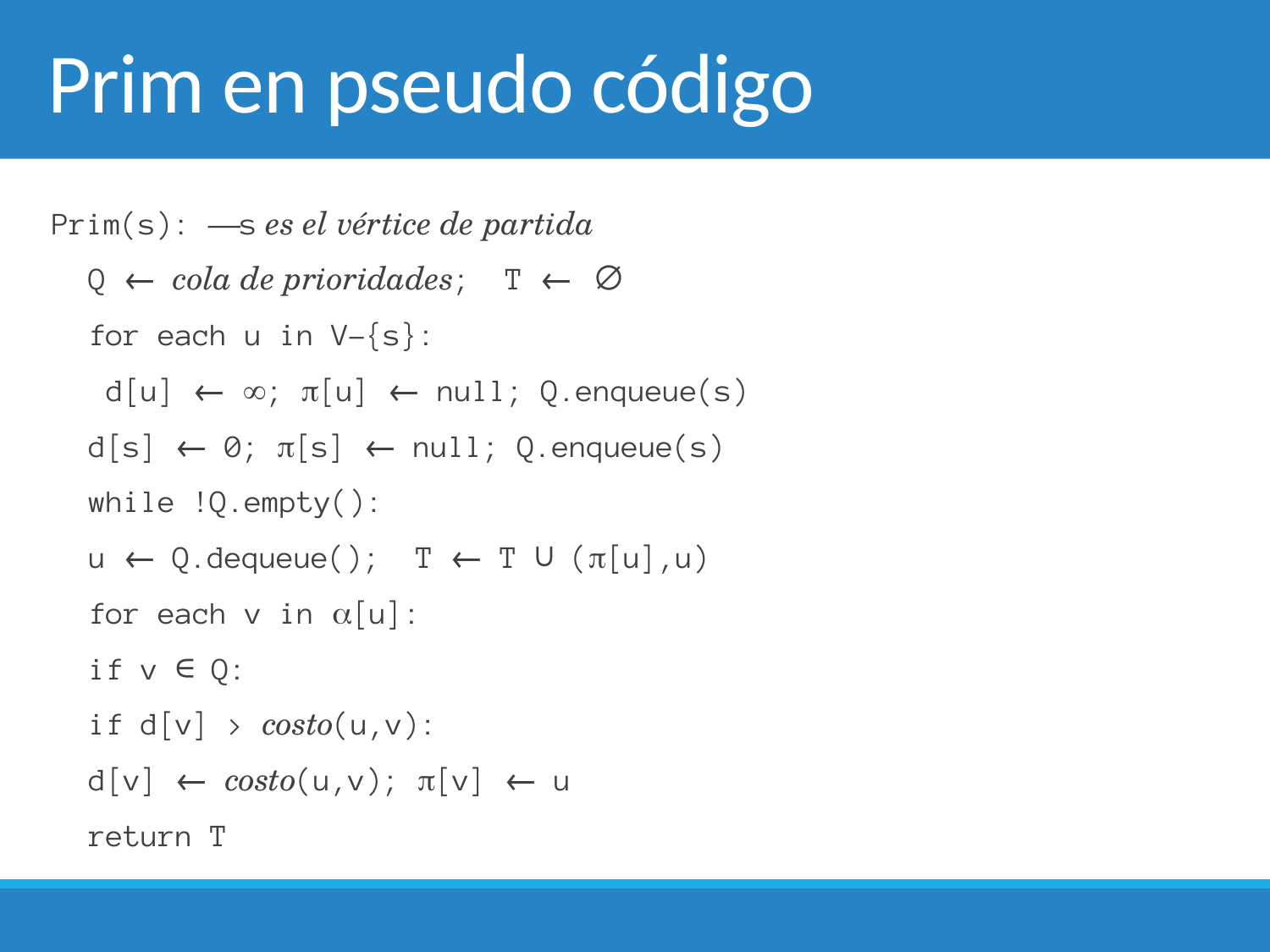

# Prim en pseudo código
Prim(s): —s es el vértice de partida
	Q ← cola de prioridades;  T ← ∅
	for each u in V-{s}:
		 d[u] ← ∞; π[u] ← null; Q.enqueue(s)
	d[s] ← 0; π[s] ← null; Q.enqueue(s)
	while !Q.empty():
		u ← Q.dequeue();  T ← T ∪ (π[u],u)
		for each v in α[u]:
			if v ∈ Q:
				if d[v] > costo(u,v):
					d[v] ← costo(u,v); π[v] ← u
	return T